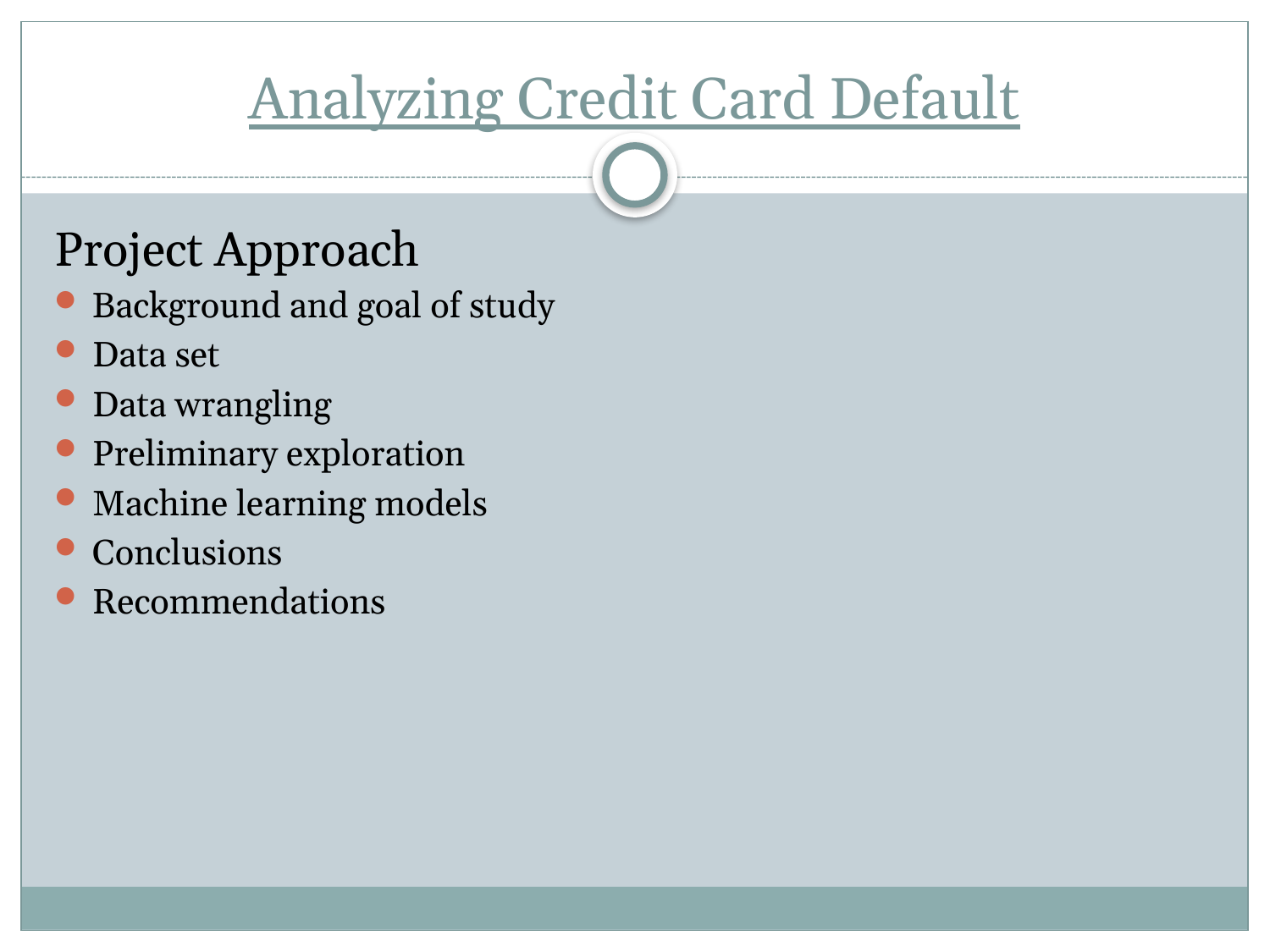

# Analyzing Credit Card Default
Project Approach
Background and goal of study
Data set
Data wrangling
Preliminary exploration
Machine learning models
Conclusions
Recommendations